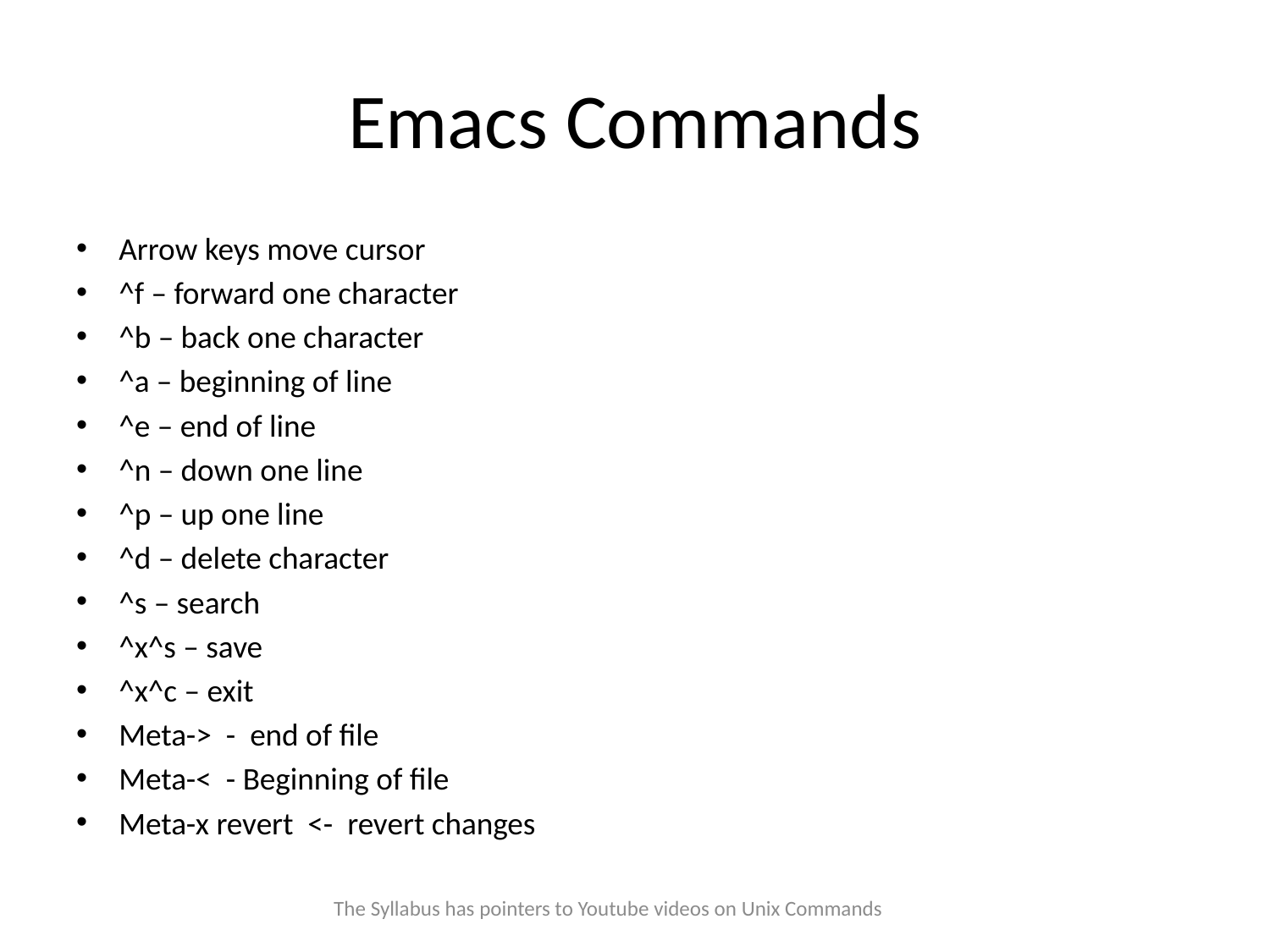

# Emacs Commands
Arrow keys move cursor
^f – forward one character
^b – back one character
^a – beginning of line
^e – end of line
^n – down one line
^p – up one line
^d – delete character
^s – search
^x^s – save
^x^c – exit
Meta->  -  end of file
Meta-<  - Beginning of file
Meta-x revert  <-  revert changes
The Syllabus has pointers to Youtube videos on Unix Commands